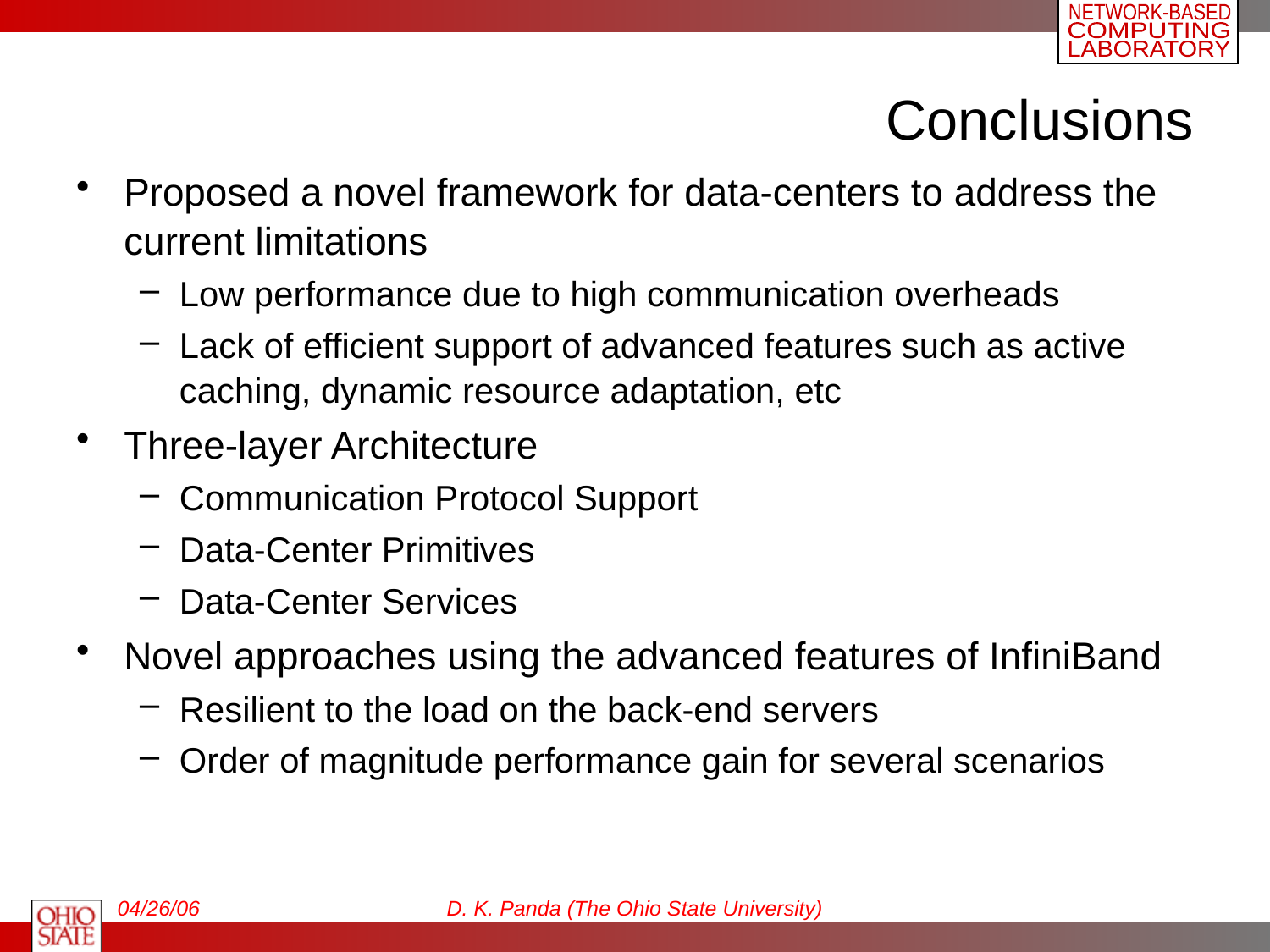

# Conclusions
Proposed a novel framework for data-centers to address the current limitations
Low performance due to high communication overheads
Lack of efficient support of advanced features such as active caching, dynamic resource adaptation, etc
Three-layer Architecture
Communication Protocol Support
Data-Center Primitives
Data-Center Services
Novel approaches using the advanced features of InfiniBand
Resilient to the load on the back-end servers
Order of magnitude performance gain for several scenarios
04/26/06
D. K. Panda (The Ohio State University)